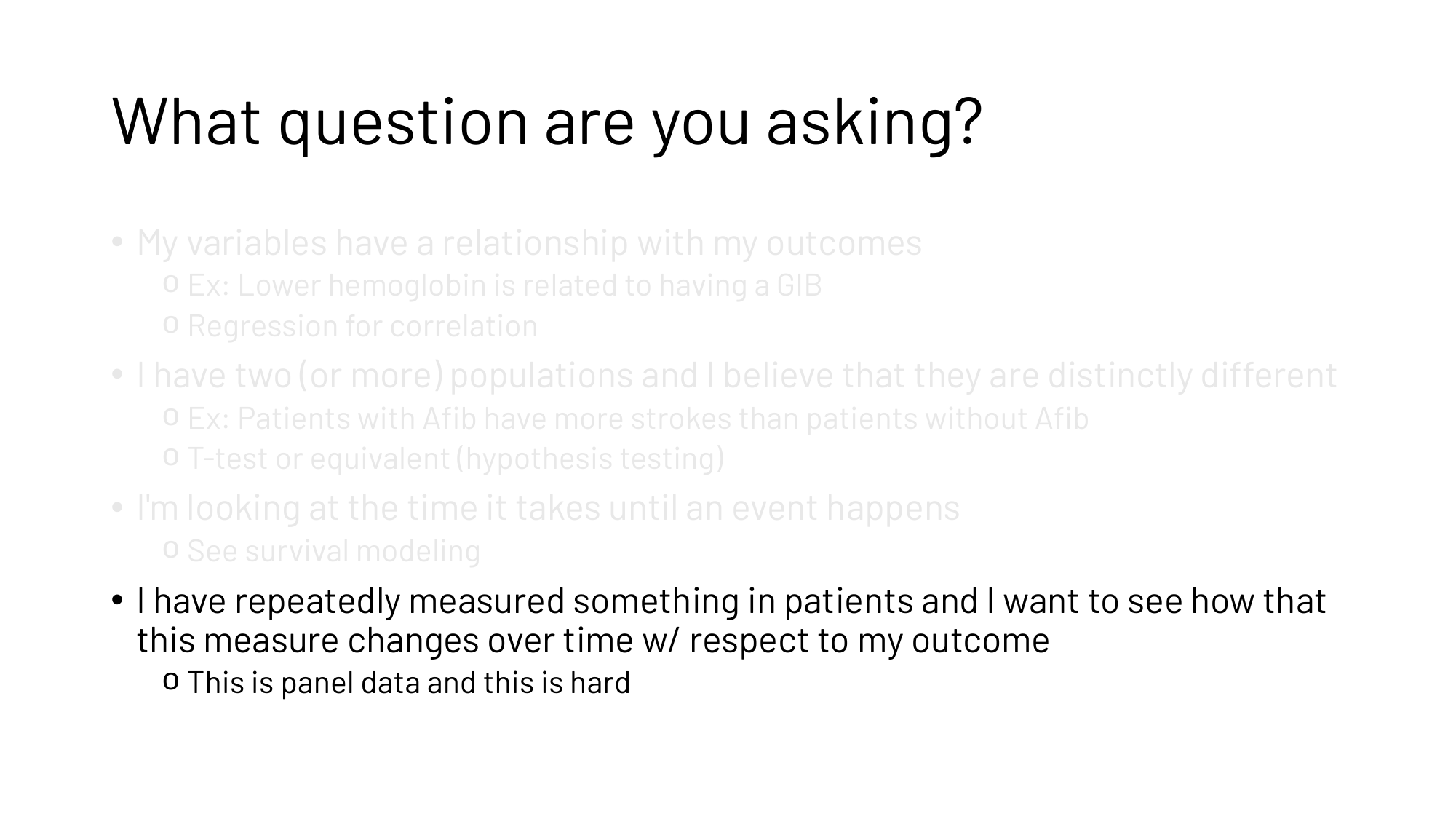

# What question are you asking?
My variables have a relationship with my outcomes
Ex: Lower hemoglobin is related to having a GIB
Regression for correlation
I have two (or more) populations and I believe that they are distinctly different
Ex: Patients with Afib have more strokes than patients without Afib
T-test or equivalent (hypothesis testing)
I'm looking at the time it takes until an event happens
See survival modeling
I have repeatedly measured something in patients and I want to see how that this measure changes over time w/ respect to my outcome
This is panel data and this is hard